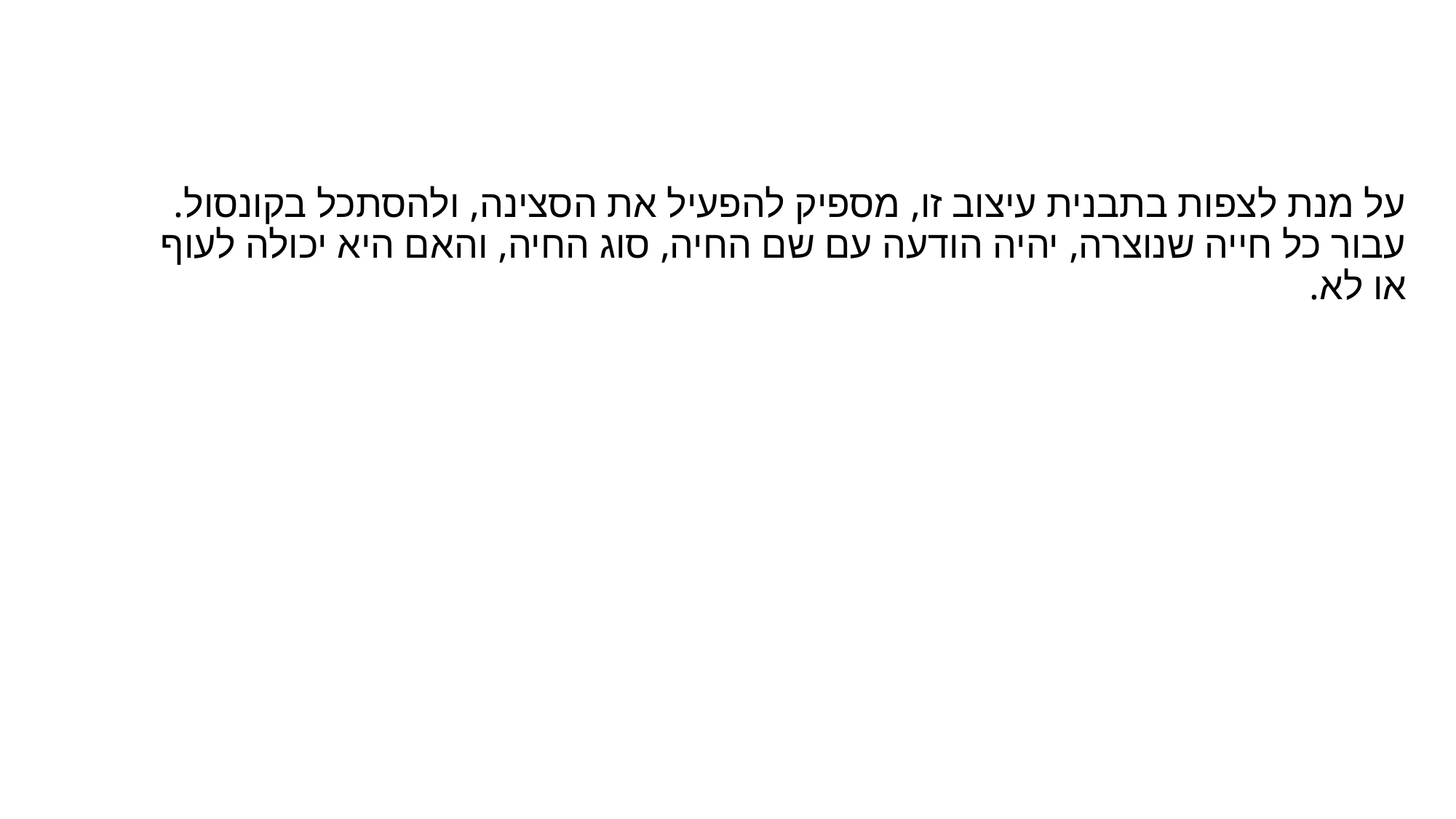

# על מנת לצפות בתבנית עיצוב זו, מספיק להפעיל את הסצינה, ולהסתכל בקונסול. עבור כל חייה שנוצרה, יהיה הודעה עם שם החיה, סוג החיה, והאם היא יכולה לעוף או לא.